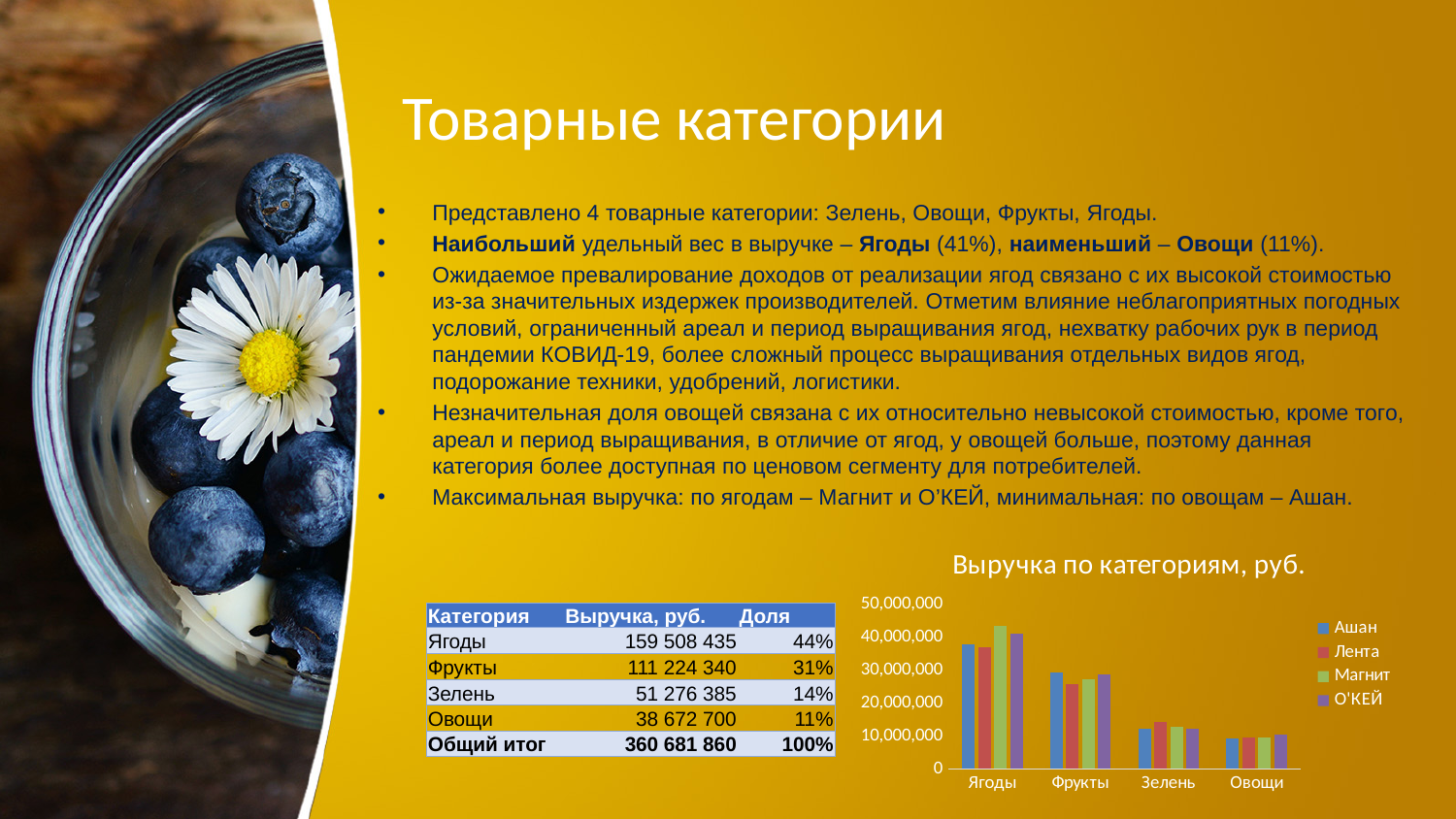

# Товарные категории
Представлено 4 товарные категории: Зелень, Овощи, Фрукты, Ягоды.
Наибольший удельный вес в выручке – Ягоды (41%), наименьший – Овощи (11%).
Ожидаемое превалирование доходов от реализации ягод связано с их высокой стоимостью из-за значительных издержек производителей. Отметим влияние неблагоприятных погодных условий, ограниченный ареал и период выращивания ягод, нехватку рабочих рук в период пандемии КОВИД-19, более сложный процесс выращивания отдельных видов ягод, подорожание техники, удобрений, логистики.
Незначительная доля овощей связана с их относительно невысокой стоимостью, кроме того, ареал и период выращивания, в отличие от ягод, у овощей больше, поэтому данная категория более доступная по ценовом сегменту для потребителей.
Максимальная выручка: по ягодам – Магнит и О’КЕЙ, минимальная: по овощам – Ашан.

### Chart: Выручка по категориям, руб.

| Category | Ашан | Лента | Магнит | О'КЕЙ |
|---|---|---|---|---|
| Ягоды | 37713280.0 | 37069225.0 | 43529975.0 | 41195955.0 |
| Фрукты | 29250260.0 | 25869670.0 | 27320590.0 | 28783820.0 |
| Зелень | 12283990.0 | 14111480.0 | 12825130.0 | 12055785.0 |
| Овощи | 9341395.0 | 9438705.0 | 9418700.0 | 10473900.0 |
| Категория | Выручка, руб. | Доля |
| --- | --- | --- |
| Ягоды | 159 508 435 | 44% |
| Фрукты | 111 224 340 | 31% |
| Зелень | 51 276 385 | 14% |
| Овощи | 38 672 700 | 11% |
| Общий итог | 360 681 860 | 100% |